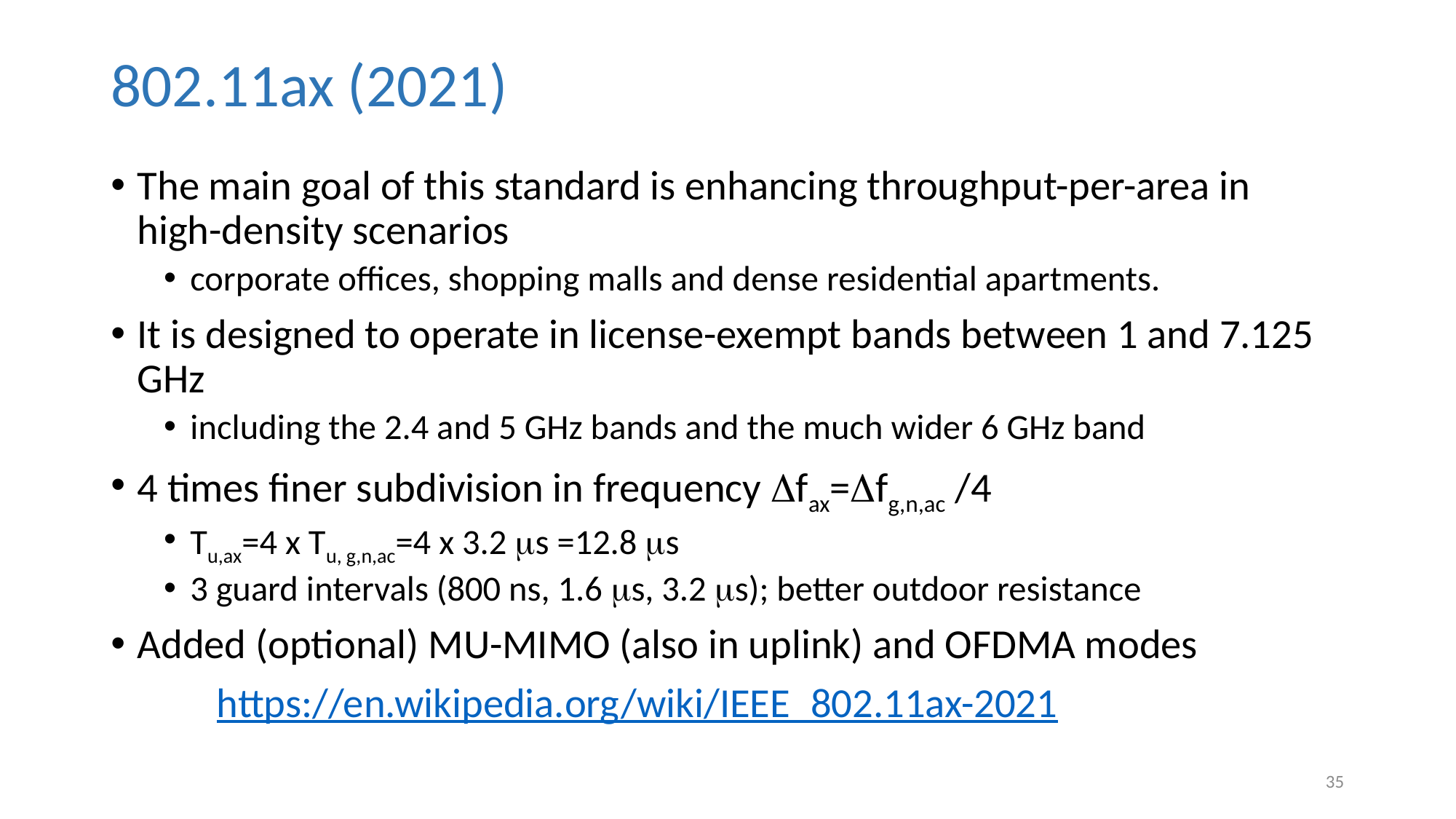

# 802.11ax (2021)
The main goal of this standard is enhancing throughput-per-area in high-density scenarios
corporate offices, shopping malls and dense residential apartments.
It is designed to operate in license-exempt bands between 1 and 7.125 GHz
including the 2.4 and 5 GHz bands and the much wider 6 GHz band
4 times finer subdivision in frequency Δfax=Δfg,n,ac /4
Tu,ax=4 x Tu, g,n,ac=4 x 3.2 μs =12.8 μs
3 guard intervals (800 ns, 1.6 μs, 3.2 μs); better outdoor resistance
Added (optional) MU-MIMO (also in uplink) and OFDMA modes
	https://en.wikipedia.org/wiki/IEEE_802.11ax-2021
35